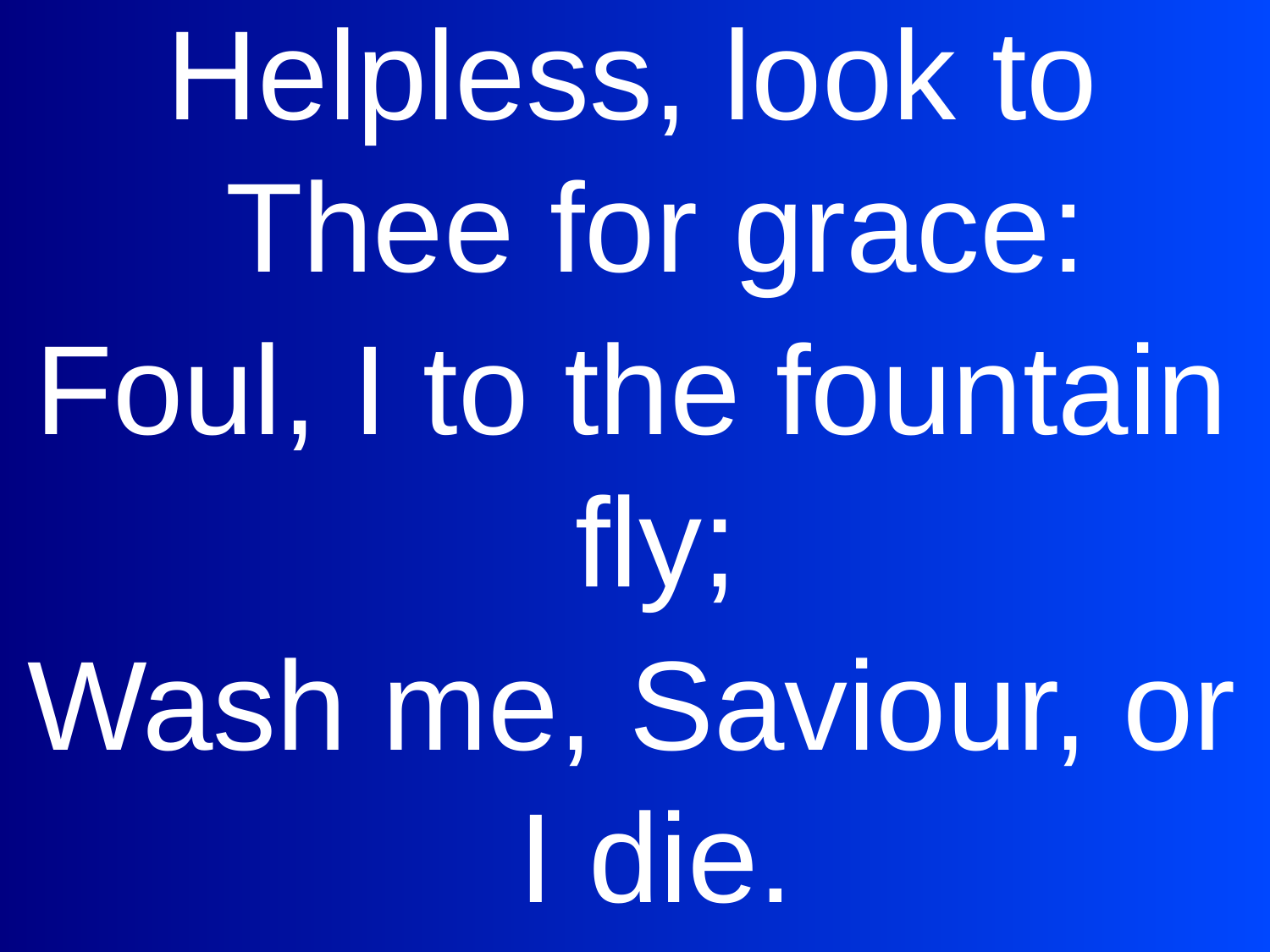

Helpless, look to Thee for grace:
Foul, I to the fountain fly;
Wash me, Saviour, or I die.